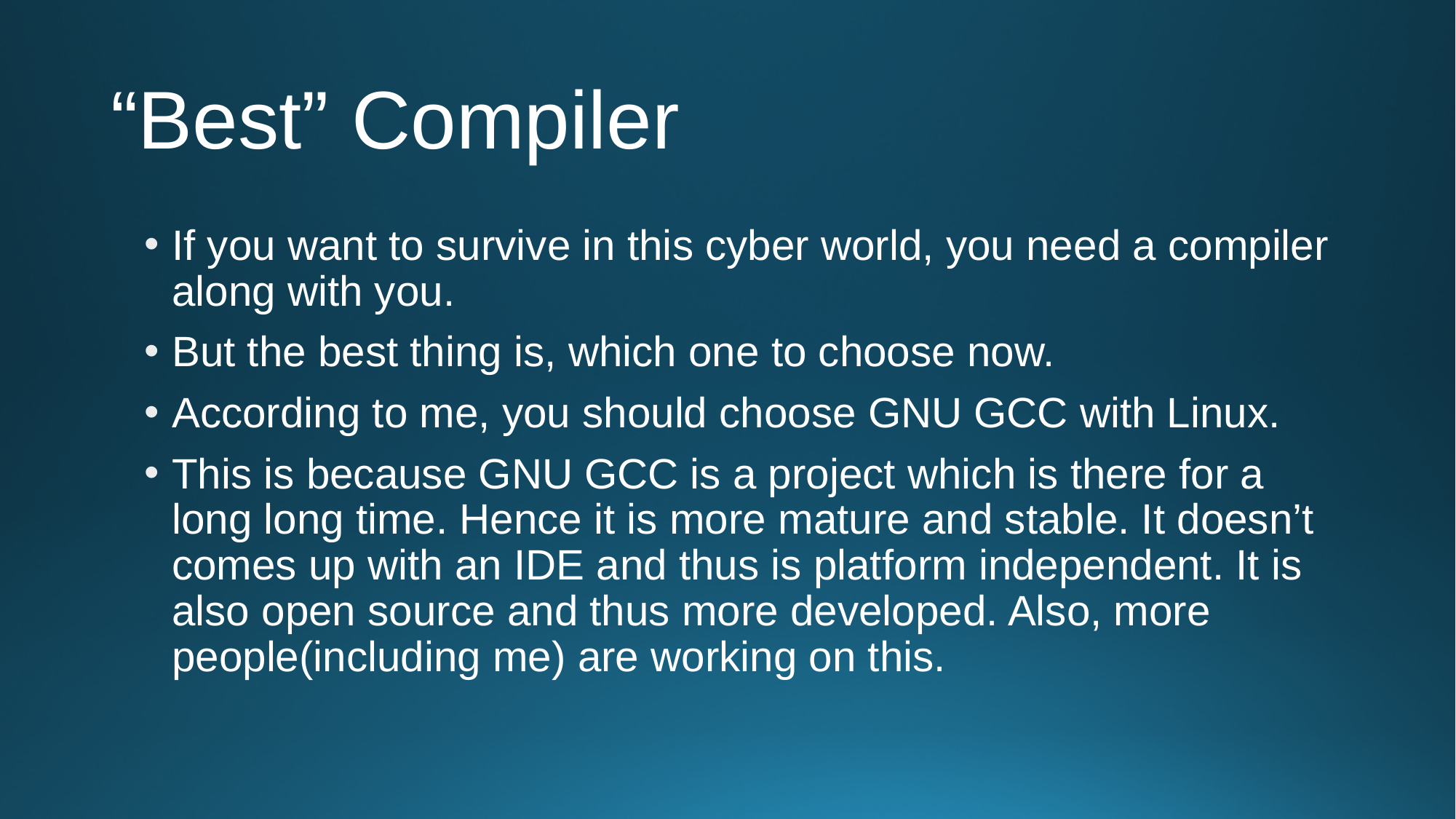

# “Best” Compiler
If you want to survive in this cyber world, you need a compiler along with you.
But the best thing is, which one to choose now.
According to me, you should choose GNU GCC with Linux.
This is because GNU GCC is a project which is there for a long long time. Hence it is more mature and stable. It doesn’t comes up with an IDE and thus is platform independent. It is also open source and thus more developed. Also, more people(including me) are working on this.